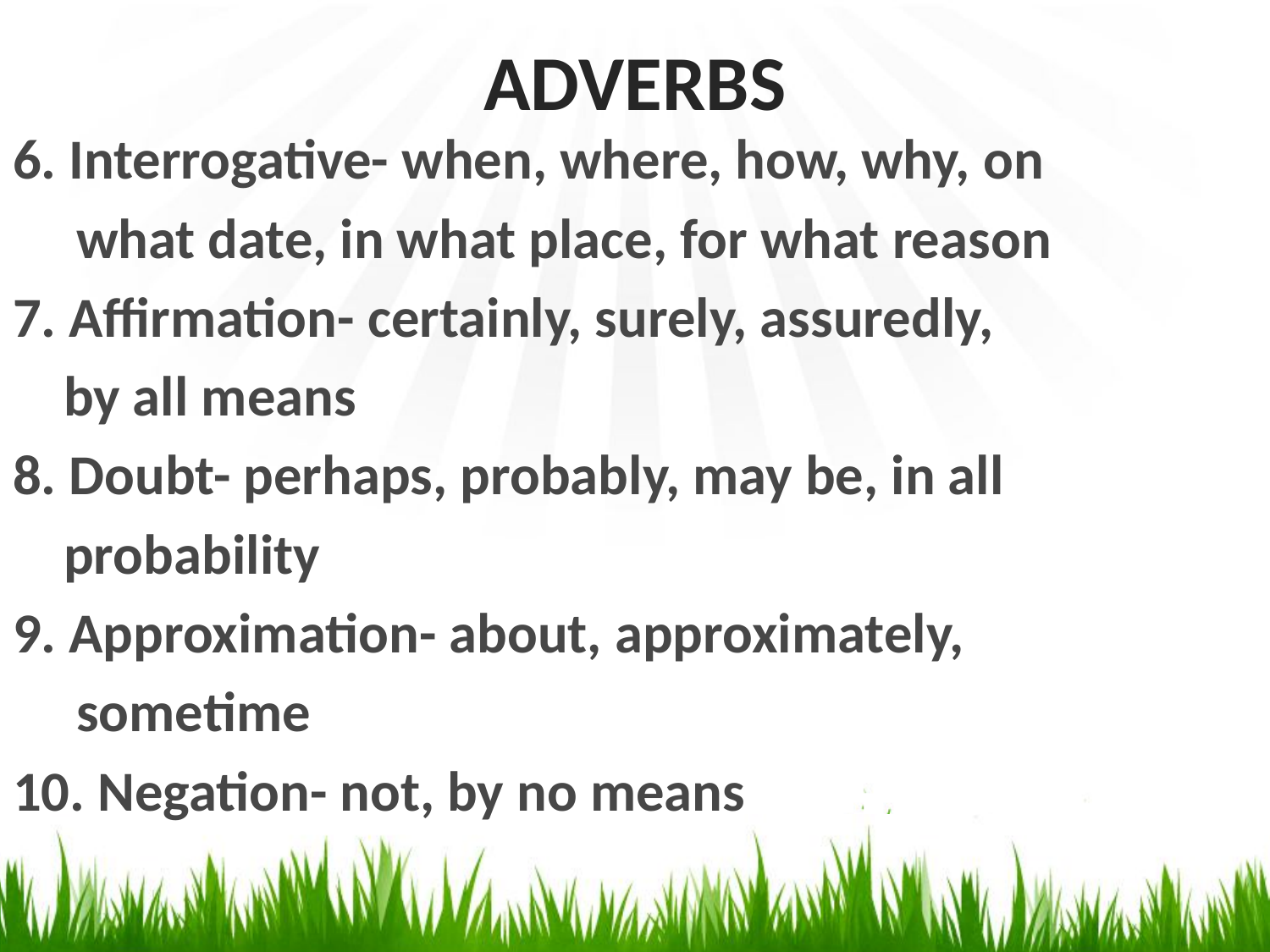

# ADVERBS
6. Interrogative- when, where, how, why, on
     what date, in what place, for what reason
7. Affirmation- certainly, surely, assuredly,
    by all means
8. Doubt- perhaps, probably, may be, in all
    probability
9. Approximation- about, approximately,
     sometime
10. Negation- not, by no means